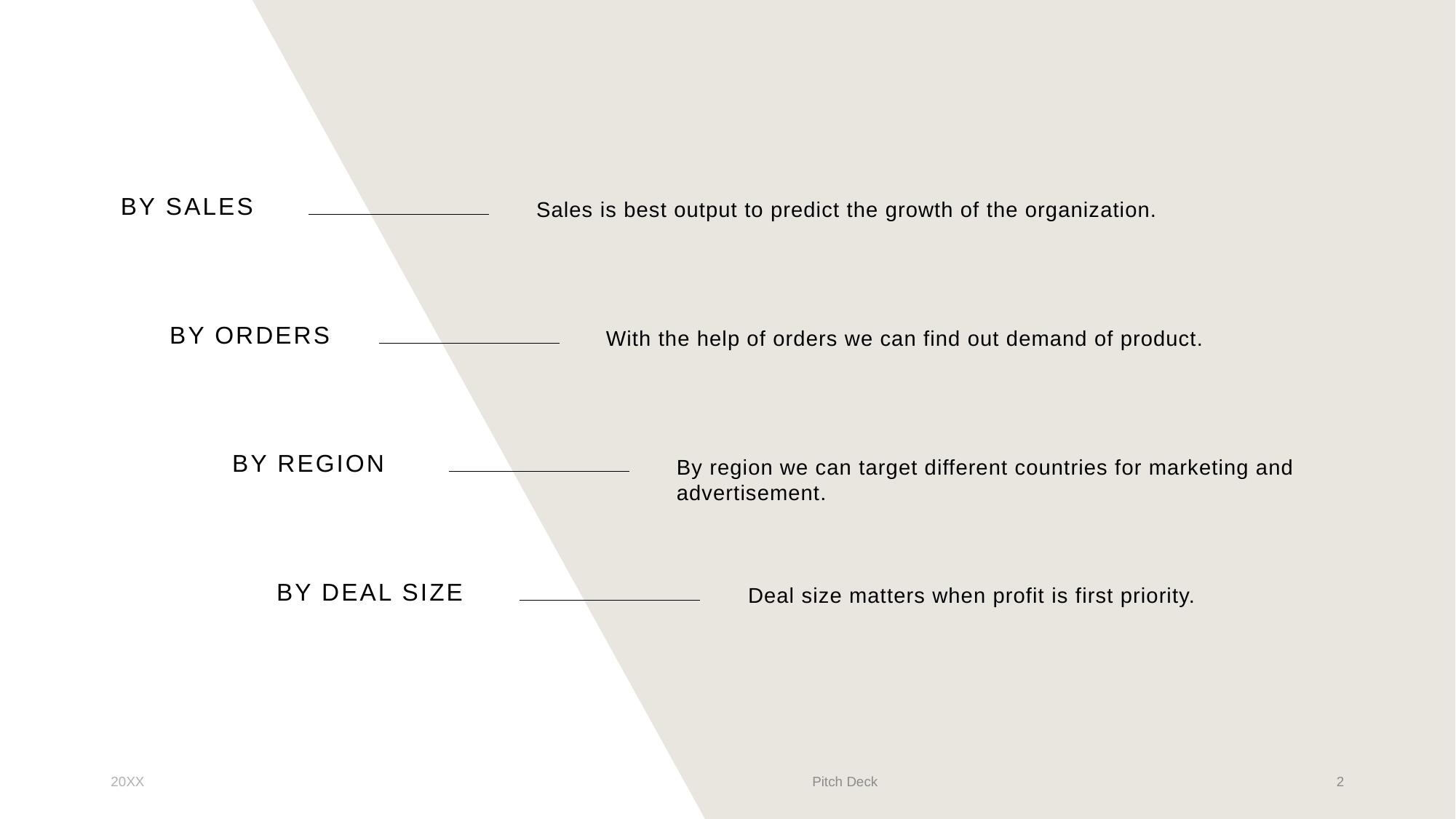

By Sales
Sales is best output to predict the growth of the organization.

 by Orders
With the help of orders we can find out demand of product.
By Region
By region we can target different countries for marketing and advertisement.

By Deal size
Deal size matters when profit is first priority.

20XX
Pitch Deck
2